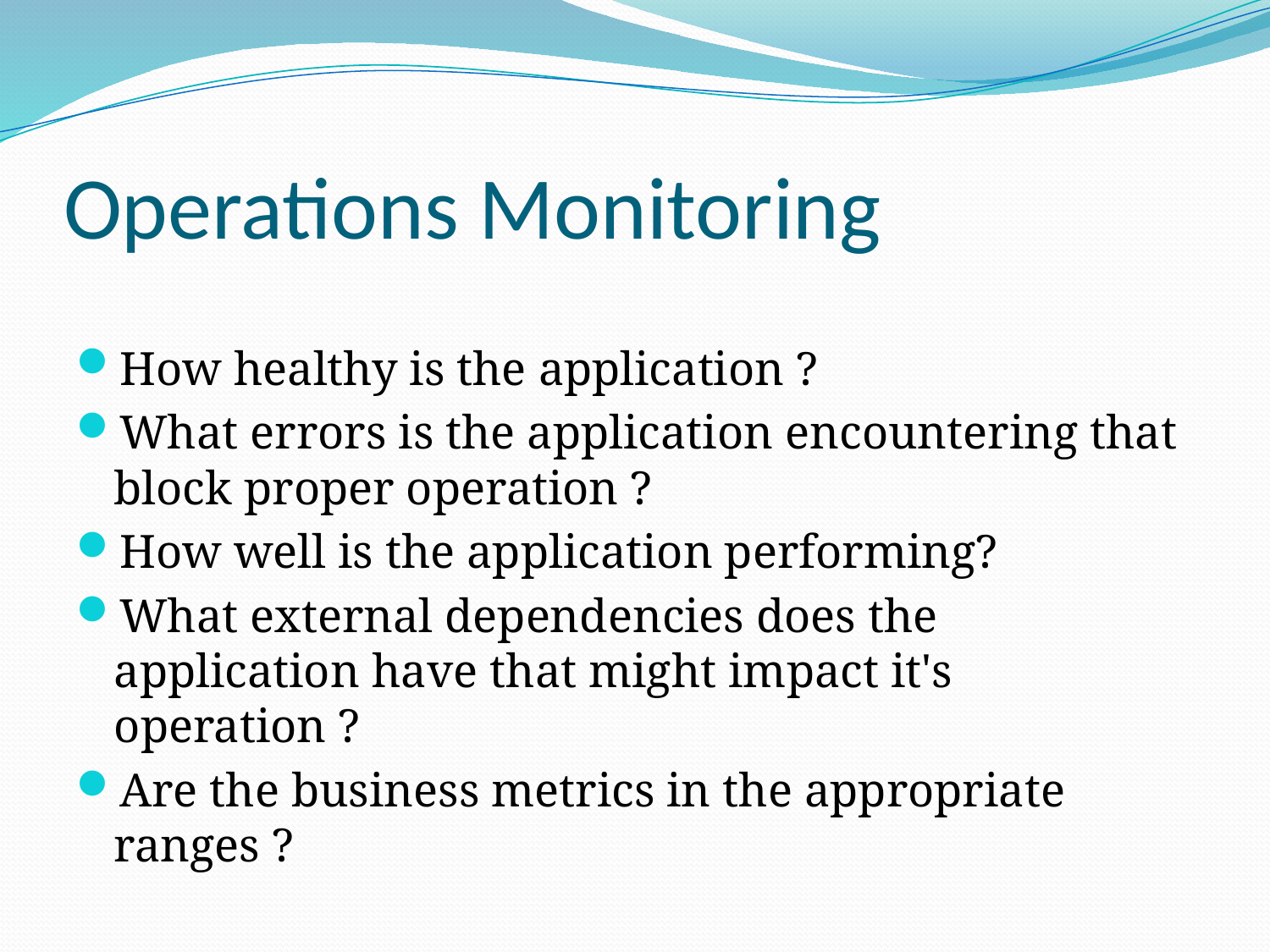

# Operations Monitoring

How healthy is the application ?
What errors is the application encountering that block proper operation ?
How well is the application performing?
What external dependencies does the application have that might impact it's operation ?
Are the business metrics in the appropriate ranges ?